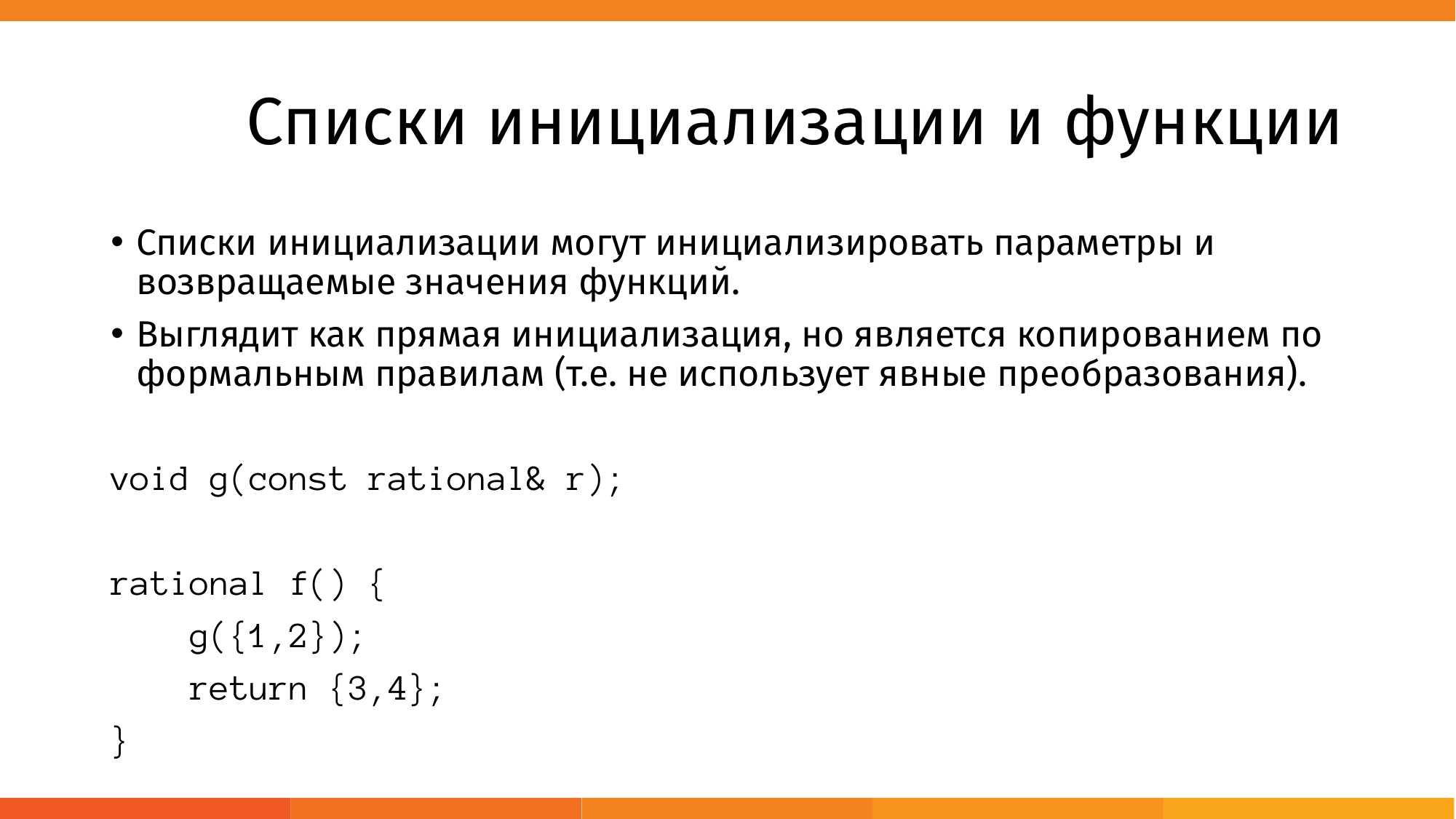

# Списки инициализации и функции
Списки инициализации могут инициализировать параметры и возвращаемые значения функций.
Выглядит как прямая инициализация, но является копированием по формальным правилам (т.е. не использует явные преобразования).

void g(const rational& r);

rational f() {
    g({1,2});
    return {3,4};
}